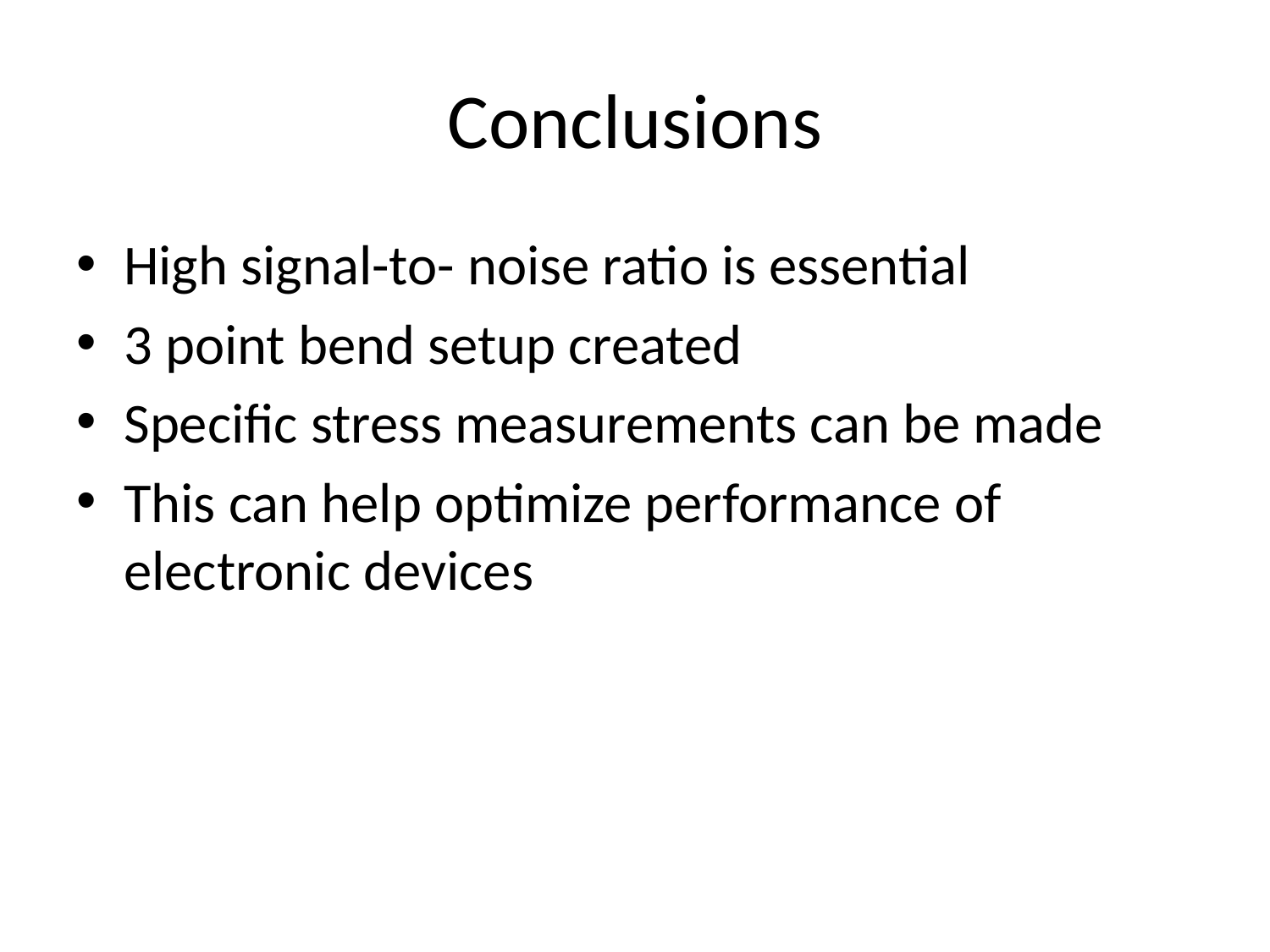

# Conclusions
High signal-to- noise ratio is essential
3 point bend setup created
Specific stress measurements can be made
This can help optimize performance of electronic devices